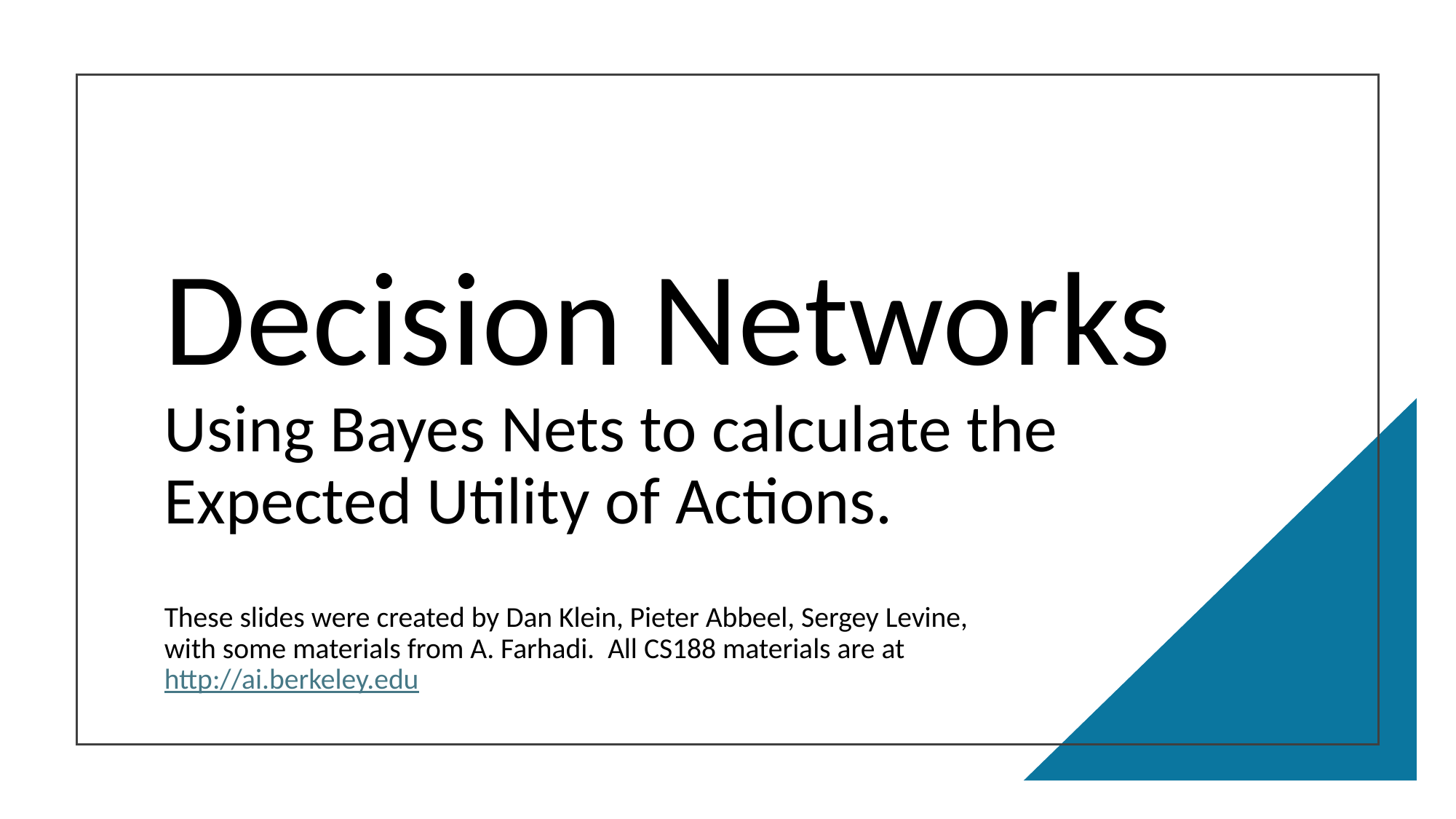

# Decision Networks Using Bayes Nets to calculate the Expected Utility of Actions.

These slides were created by Dan Klein, Pieter Abbeel, Sergey Levine, with some materials from A. Farhadi.  All CS188 materials are at http://ai.berkeley.edu